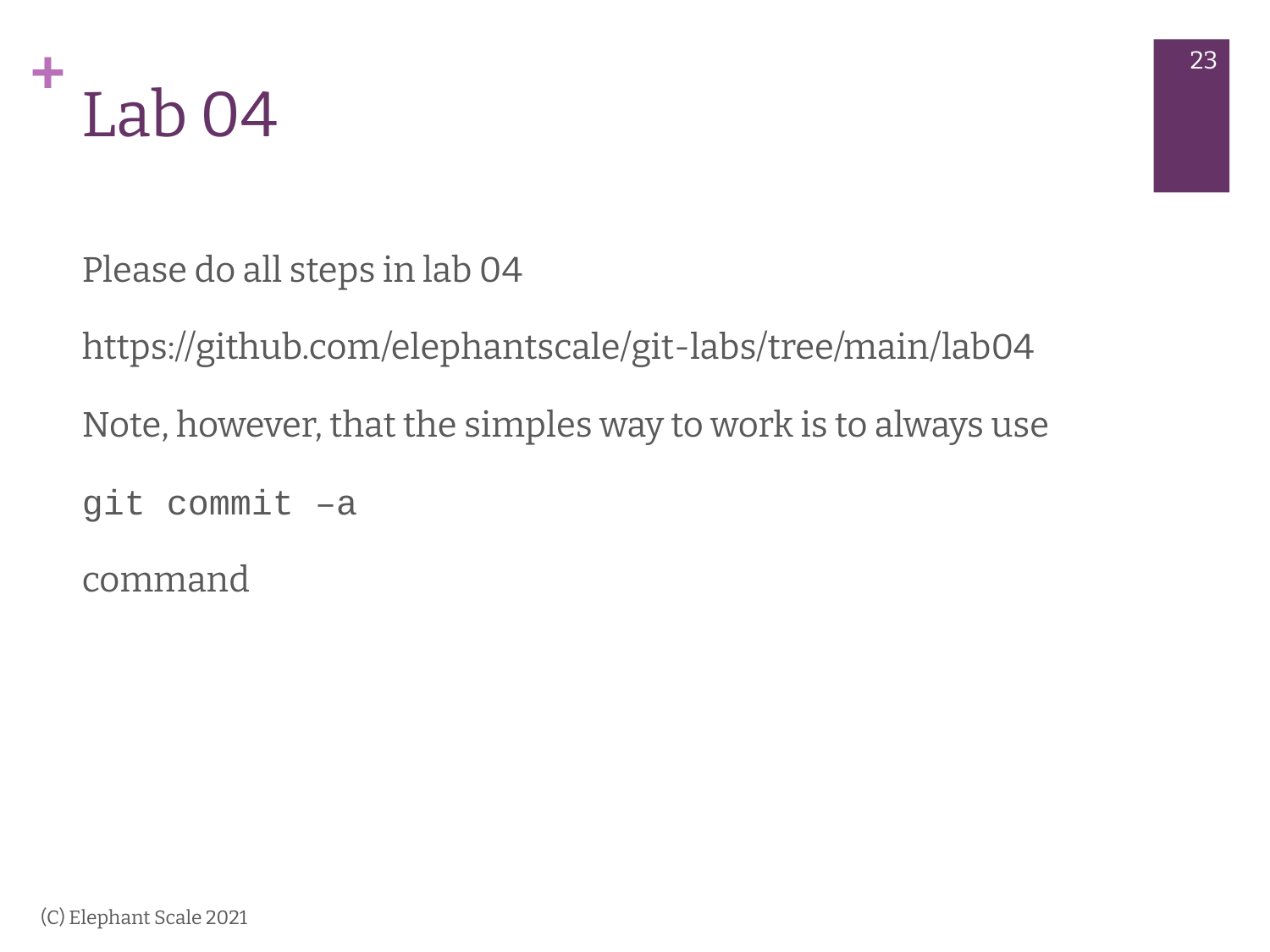

23
# Lab 04
Please do all steps in lab 04
https://github.com/elephantscale/git-labs/tree/main/lab04
Note, however, that the simples way to work is to always use
git commit –a
command

(C) Elephant Scale 2021